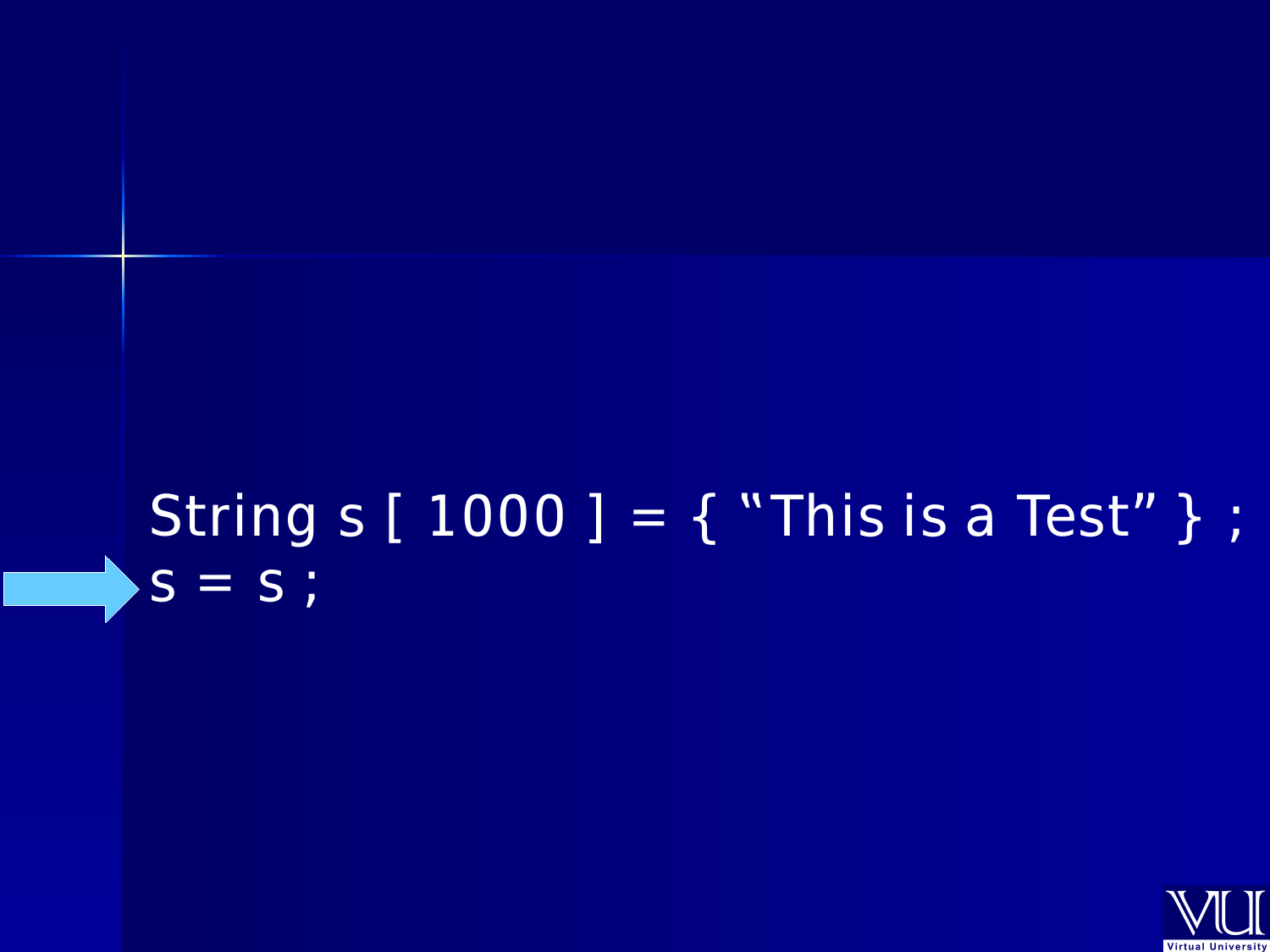

String s [ 1000 ] = { “This is a Test” } ;
s = s ;